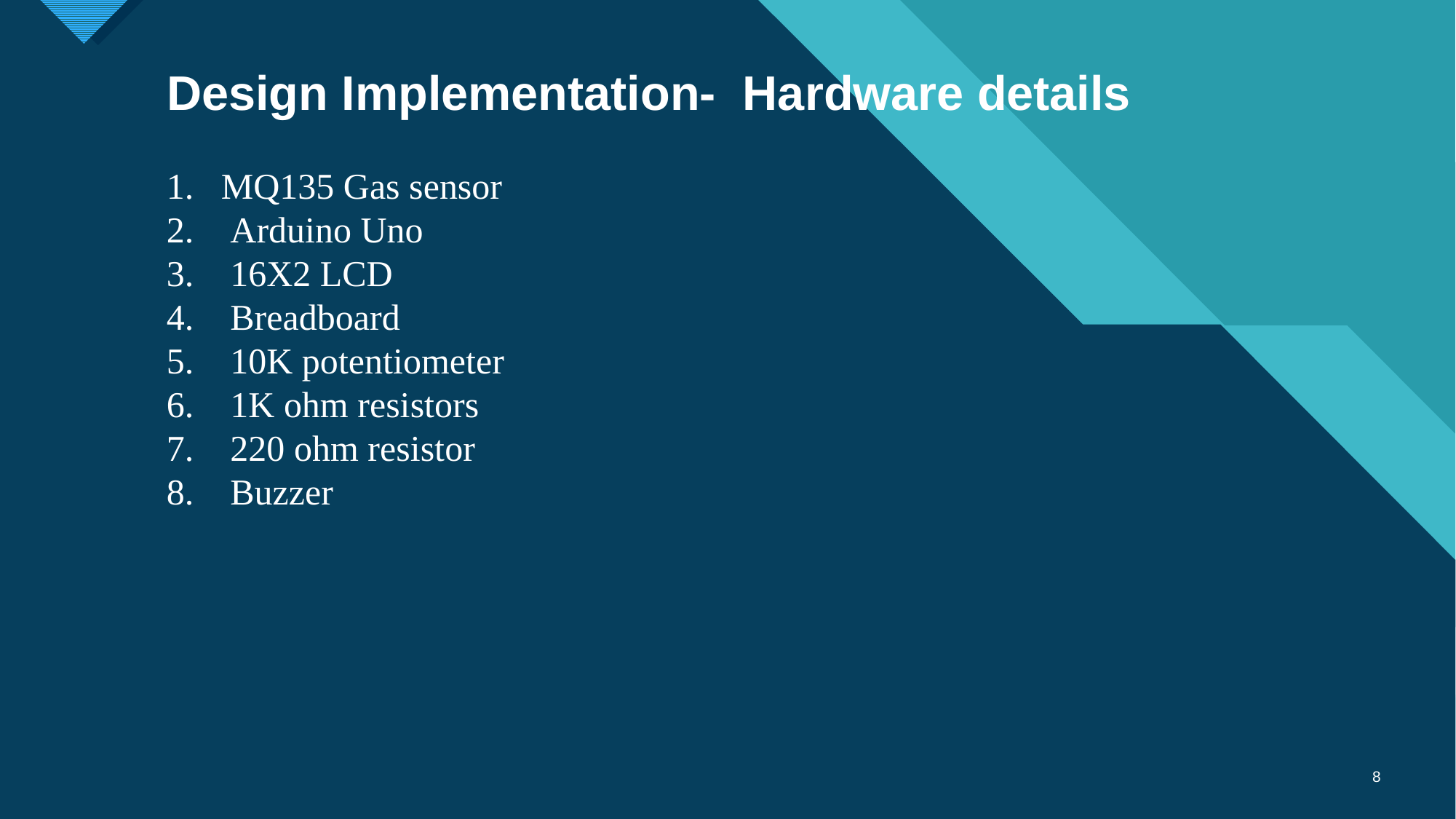

Design Implementation-  Hardware details
MQ135 Gas sensor
 Arduino Uno
 16X2 LCD
 Breadboard
 10K potentiometer
 1K ohm resistors
 220 ohm resistor
 Buzzer
8